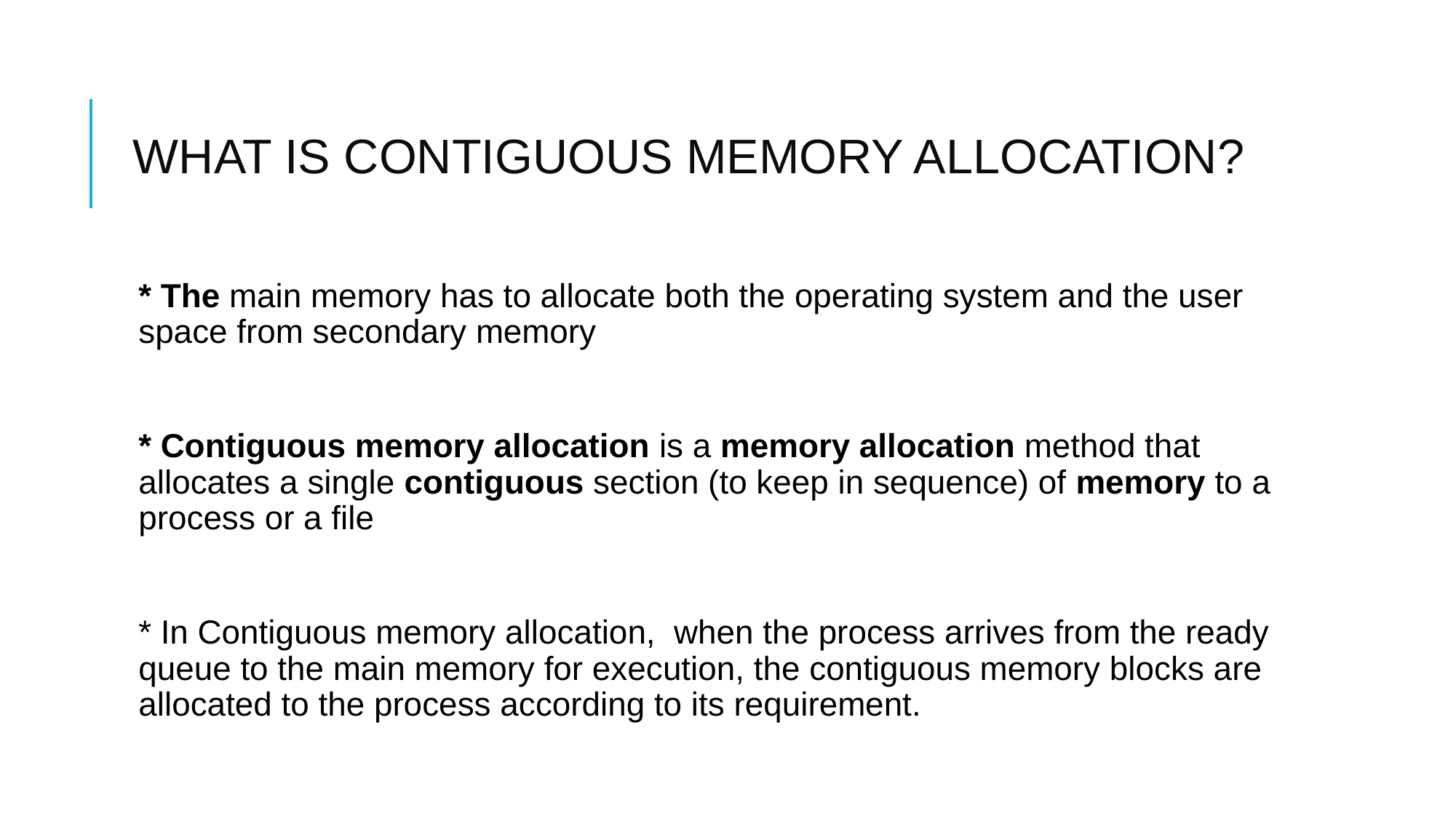

# WHAT IS CONTIGUOUS MEMORY ALLOCATION?
* The main memory has to allocate both the operating system and the user space from secondary memory

* Contiguous memory allocation is a memory allocation method that      allocates a single contiguous section (to keep in sequence) of memory to a process or a file

* In Contiguous memory allocation,  when the process arrives from the ready queue to the main memory for execution, the contiguous memory blocks are allocated to the process according to its requirement.